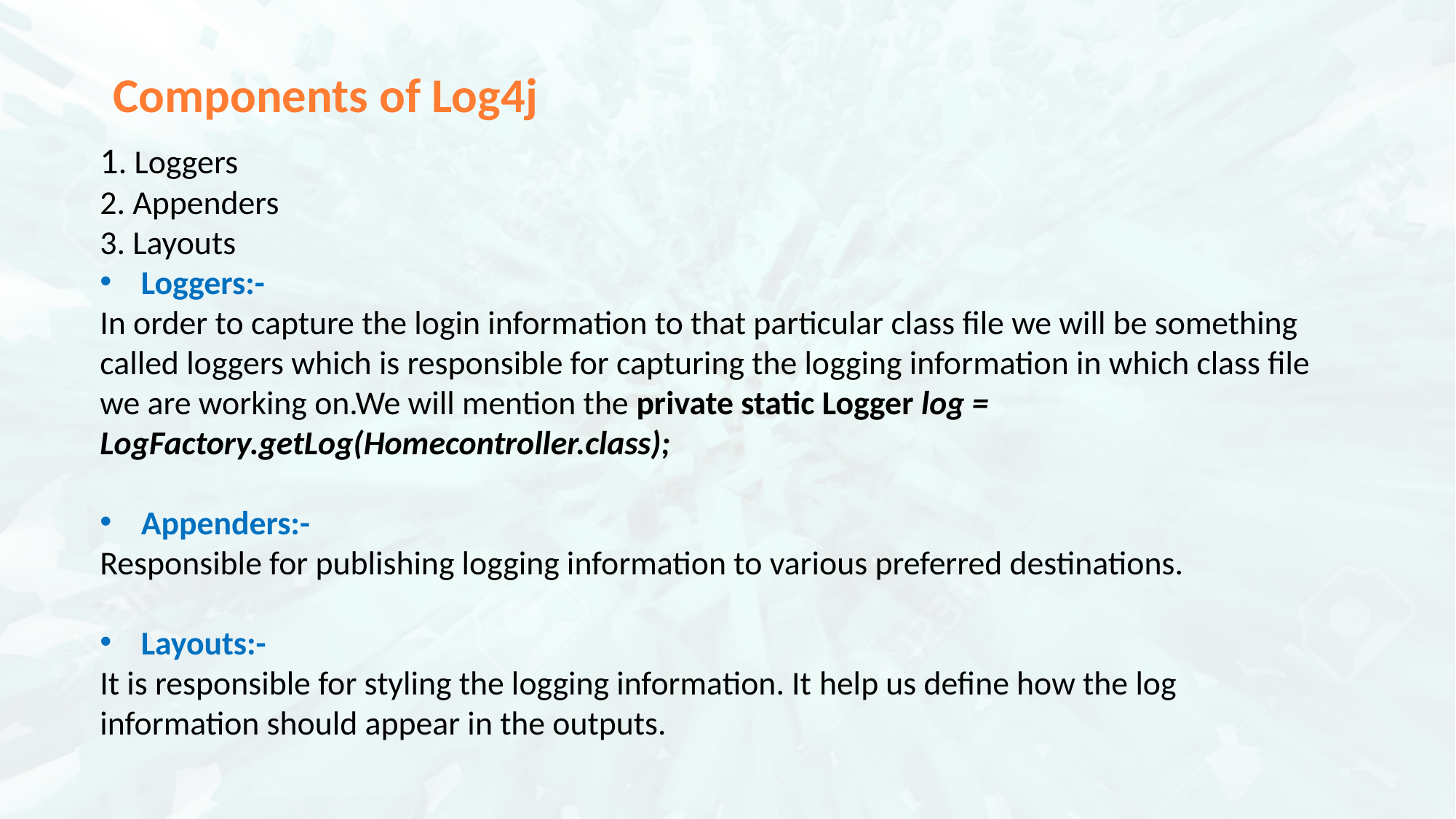

Components of Log4j

1. Loggers
2. Appenders
3. Layouts
Loggers:-
In order to capture the login information to that particular class file we will be something called loggers which is responsible for capturing the logging information in which class file we are working on.We will mention the private static Logger log = LogFactory.getLog(Homecontroller.class);

Appenders:-
Responsible for publishing logging information to various preferred destinations.

Layouts:-
It is responsible for styling the logging information. It help us define how the log information should appear in the outputs.